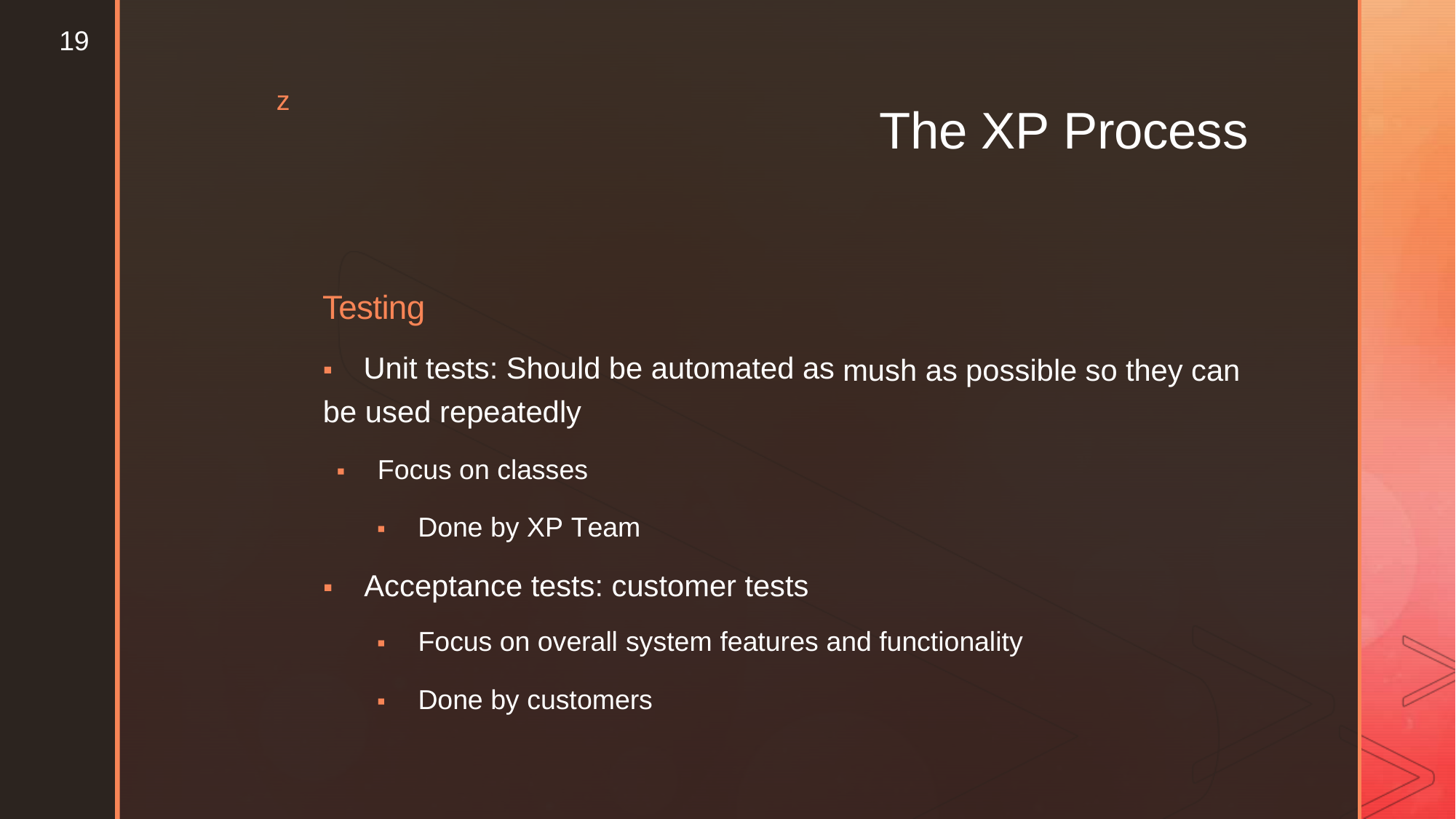

19
z
The XP Process

Testing
▪	Unit tests: Should be automated as
be used repeatedly
▪   Focus on classes
mush
as
possible
so
they
can
▪   Done by XP Team
▪  Acceptance tests: customer tests
▪   Focus on overall system features and functionality
▪   Done by customers